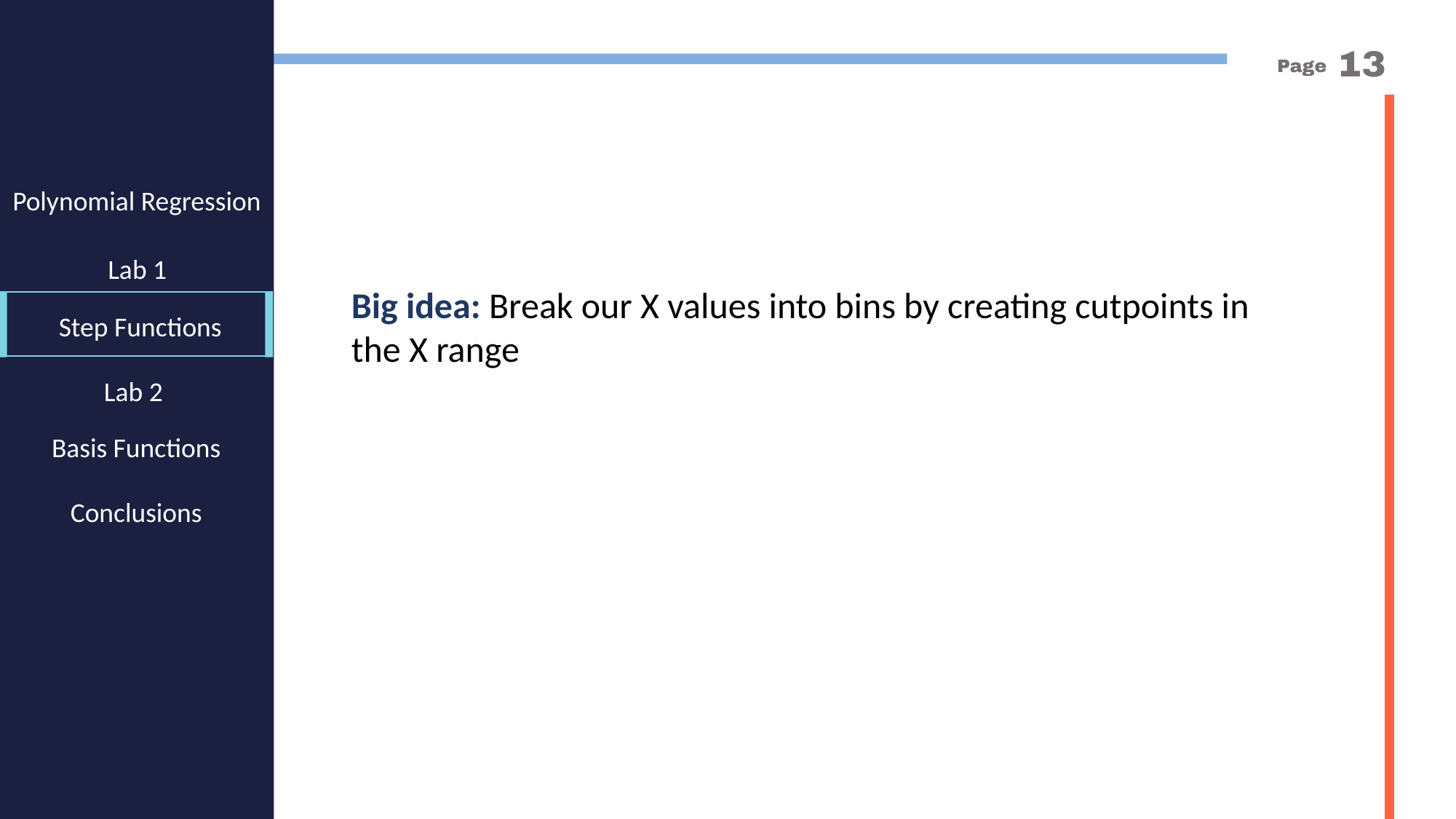

13
Page

Big idea: Break our X values into bins by creating cutpoints in the X range